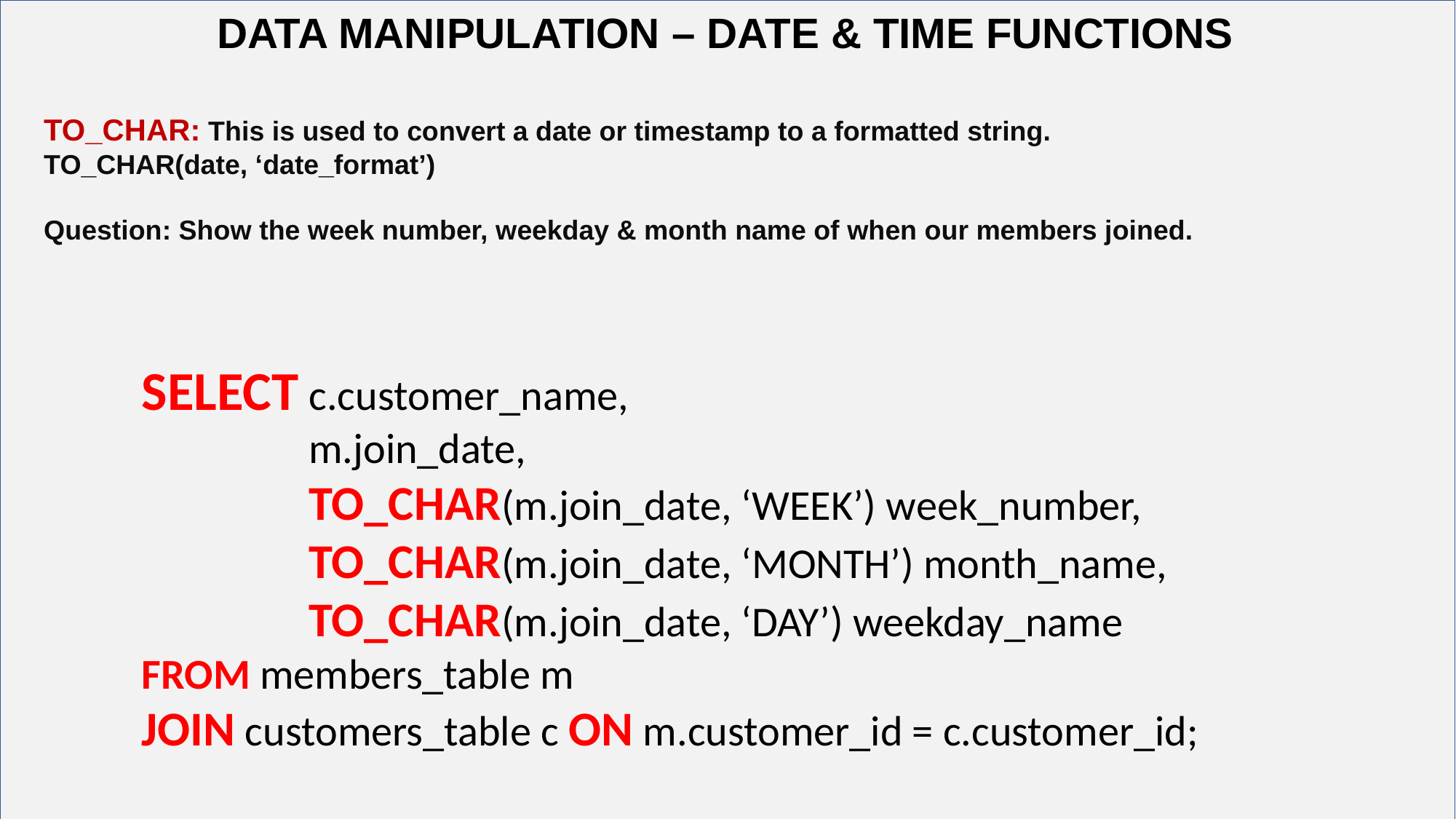

DATA MANIPULATION – DATE & TIME FUNCTIONS
# Your best quote that reflects your approach… “It’s one small step for man, one giant leap for mankind.”
TO_CHAR: This is used to convert a date or timestamp to a formatted string.
TO_CHAR(date, ‘date_format’)

Question: Show the week number, weekday & month name of when our members joined.
SELECT c.customer_name,
	      m.join_date,
	      TO_CHAR(m.join_date, ‘WEEK’) week_number,
	      TO_CHAR(m.join_date, ‘MONTH’) month_name,
	      TO_CHAR(m.join_date, ‘DAY’) weekday_name
FROM members_table m
JOIN customers_table c ON m.customer_id = c.customer_id;